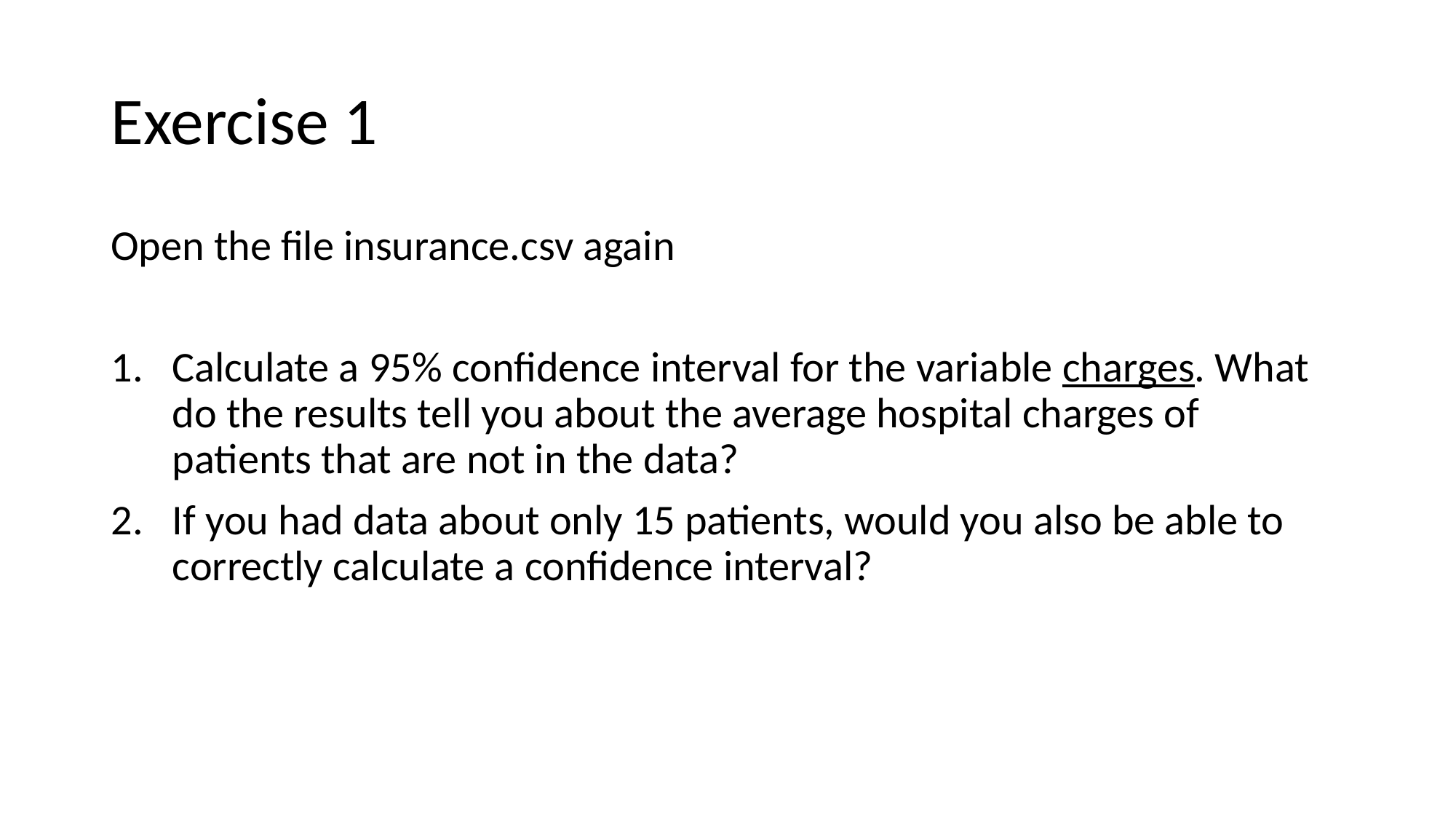

# Exercise 1
Open the file insurance.csv again

Calculate a 95% confidence interval for the variable charges. What do the results tell you about the average hospital charges of patients that are not in the data?
If you had data about only 15 patients, would you also be able to correctly calculate a confidence interval?